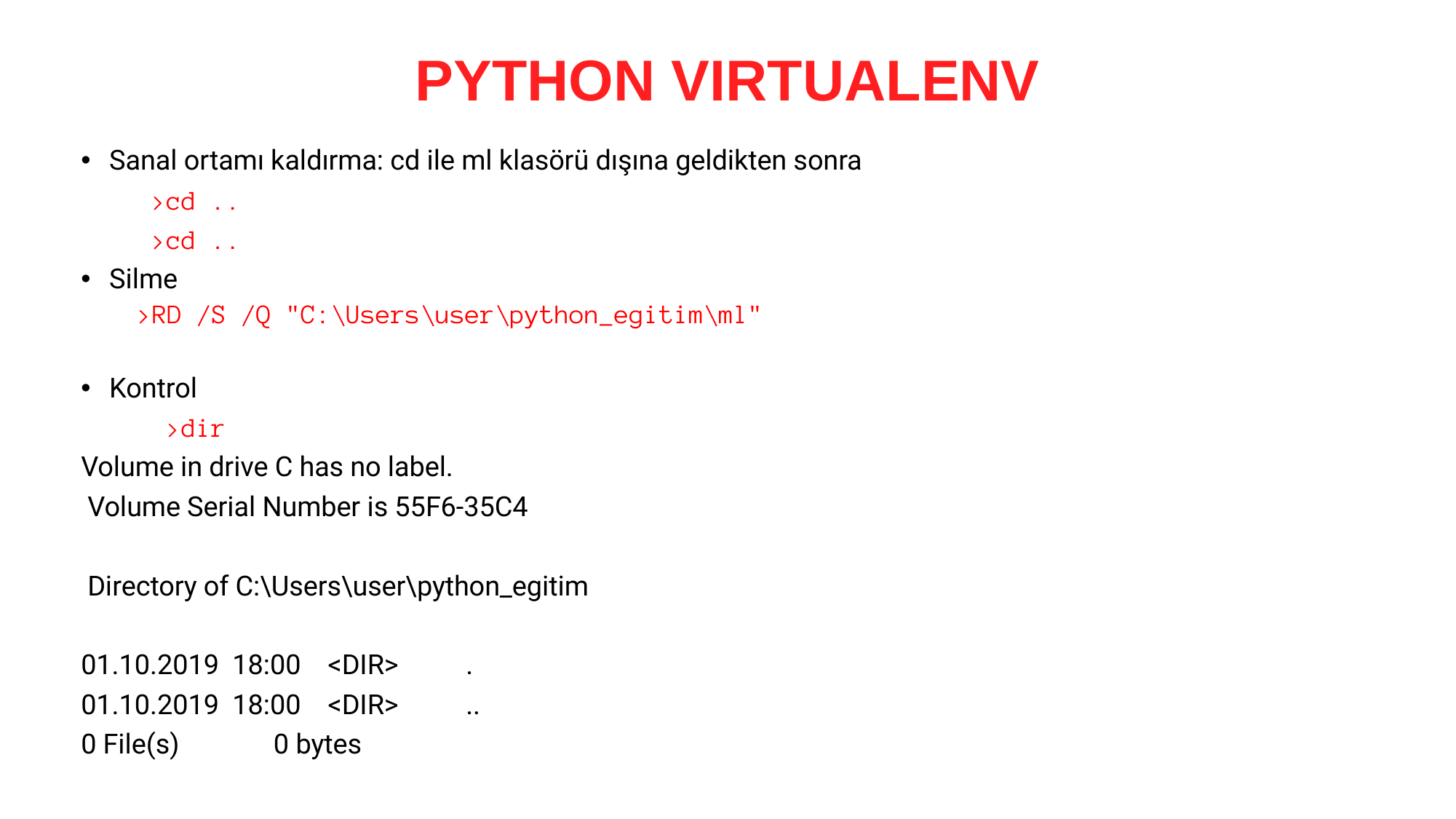

# PYTHON VIRTUALENV
Sanal ortamı kaldırma: cd ile ml klasörü dışına geldikten sonra
	>cd ..
	>cd ..
Silme
	>RD /S /Q "C:\Users\user\python_egitim\ml"

Kontrol
	 >dir
Volume in drive C has no label.
 Volume Serial Number is 55F6-35C4

 Directory of C:\Users\user\python_egitim

01.10.2019  18:00    <DIR>          .
01.10.2019  18:00    <DIR>          ..
0 File(s)              0 bytes